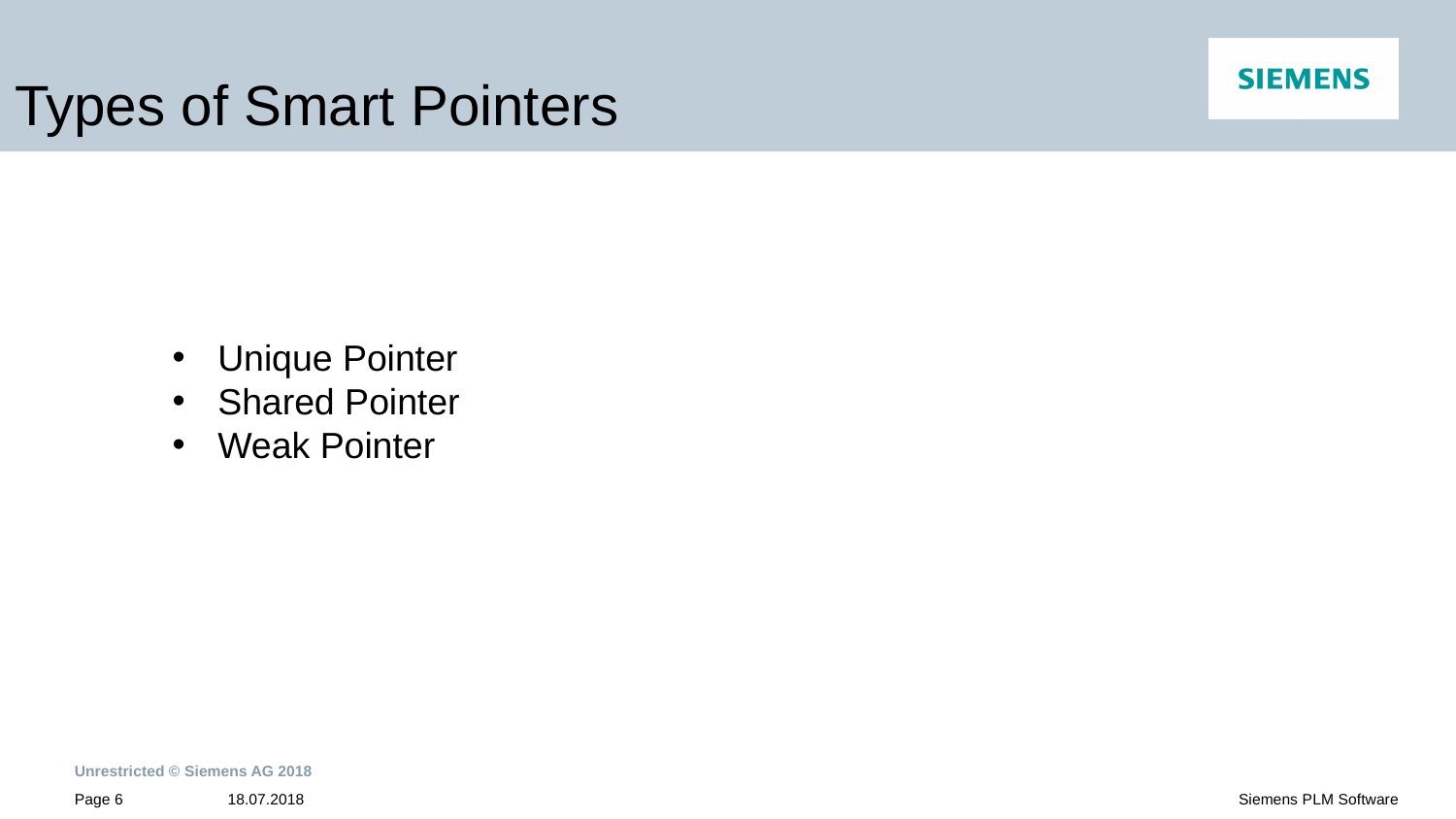

# Types of Smart Pointers

Unique Pointer
Shared Pointer
Weak Pointer